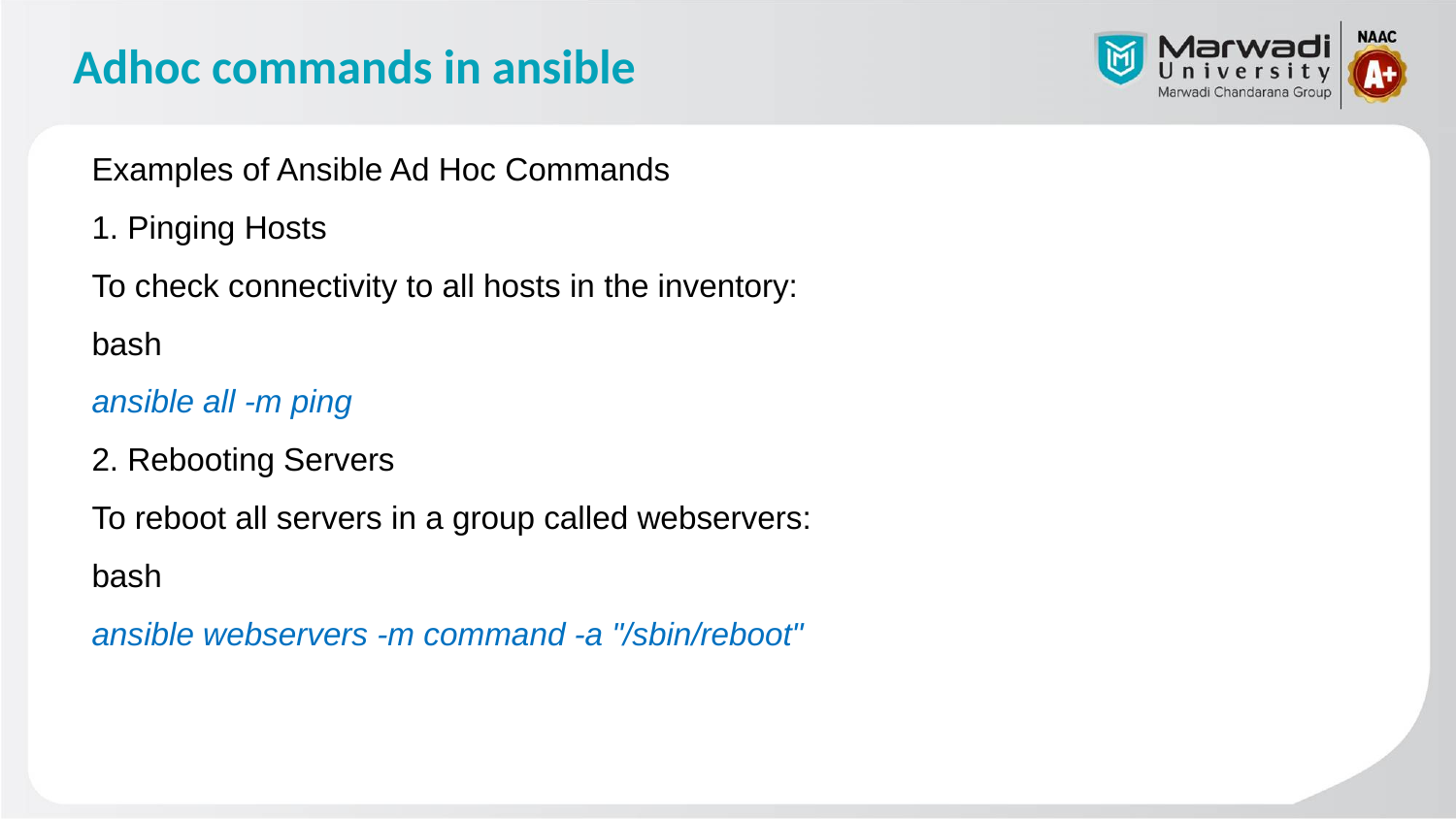

# Adhoc commands in ansible
Examples of Ansible Ad Hoc Commands
1. Pinging Hosts
To check connectivity to all hosts in the inventory:
bash
ansible all -m ping
2. Rebooting Servers
To reboot all servers in a group called webservers:
bash
ansible webservers -m command -a "/sbin/reboot"